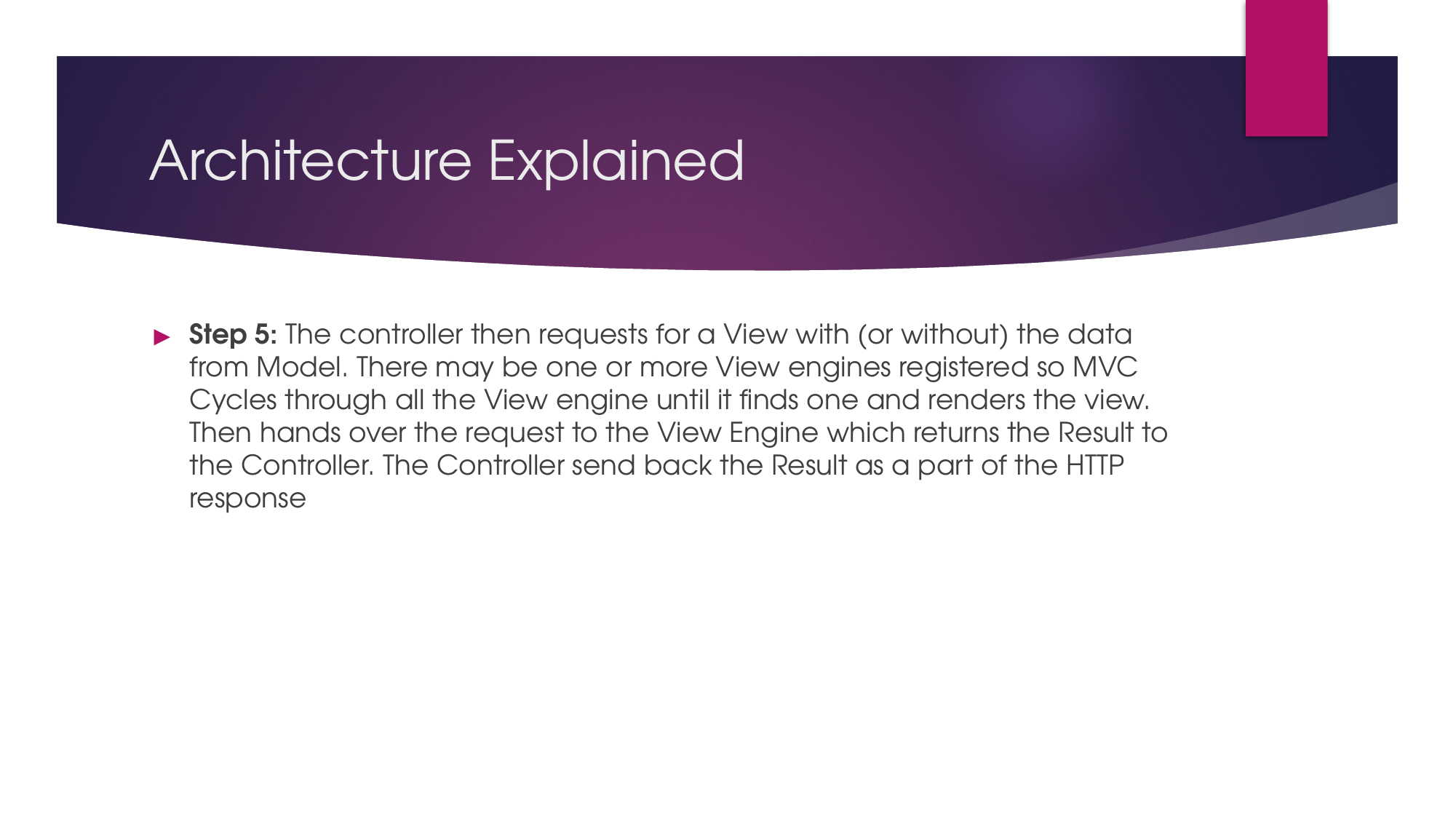

# Architecture Explained
Step 5: The controller then requests for a View with (or without) the data from Model. There may be one or more View engines registered so MVC Cycles through all the View engine until it finds one and renders the view. Then hands over the request to the View Engine which returns the Result to the Controller. The Controller send back the Result as a part of the HTTP response